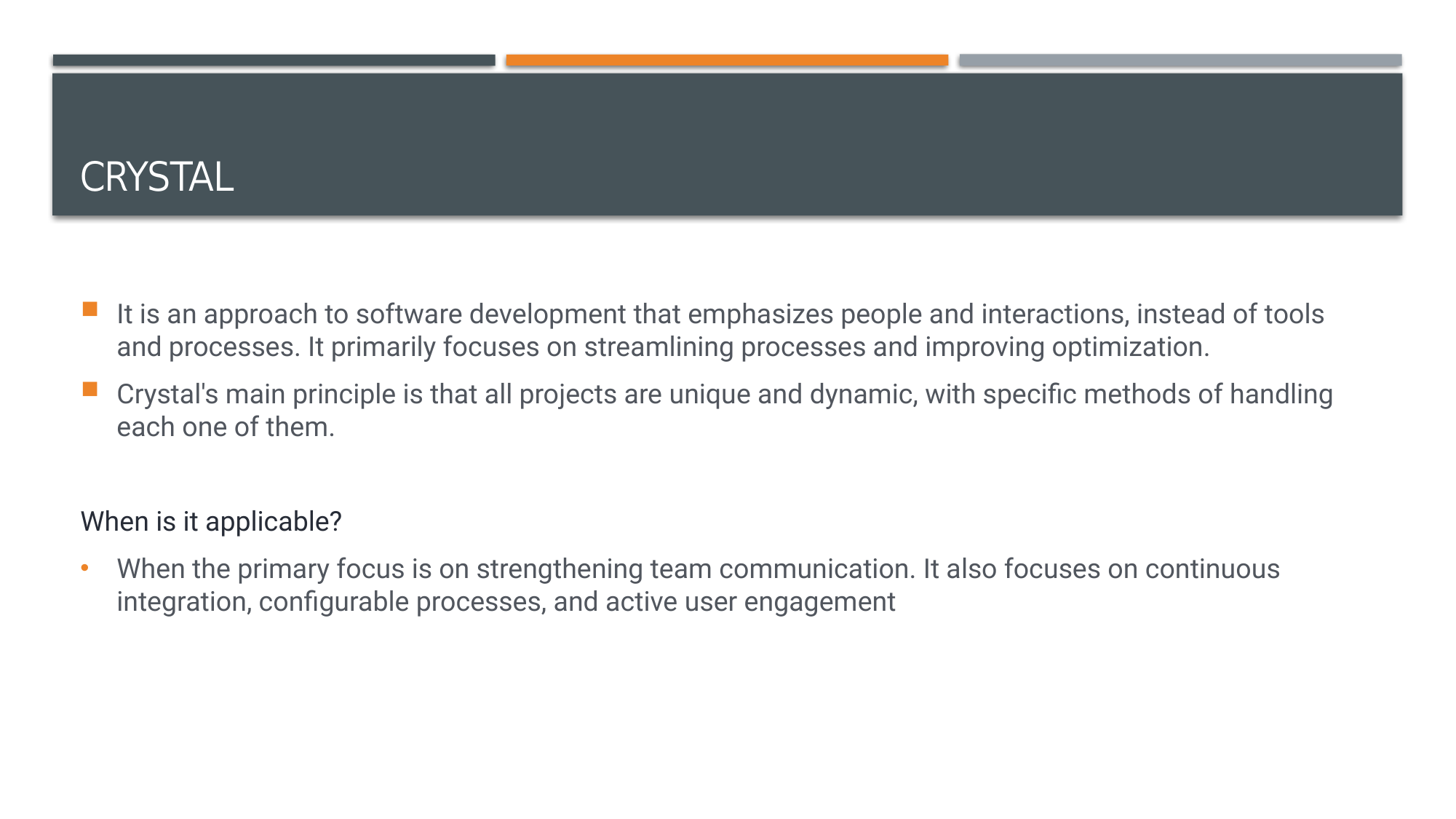

# Crystal
It is an approach to software development that emphasizes people and interactions, instead of tools and processes. It primarily focuses on streamlining processes and improving optimization.
Crystal's main principle is that all projects are unique and dynamic, with specific methods of handling each one of them.

When is it applicable?
When the primary focus is on strengthening team communication. It also focuses on continuous integration, configurable processes, and active user engagement